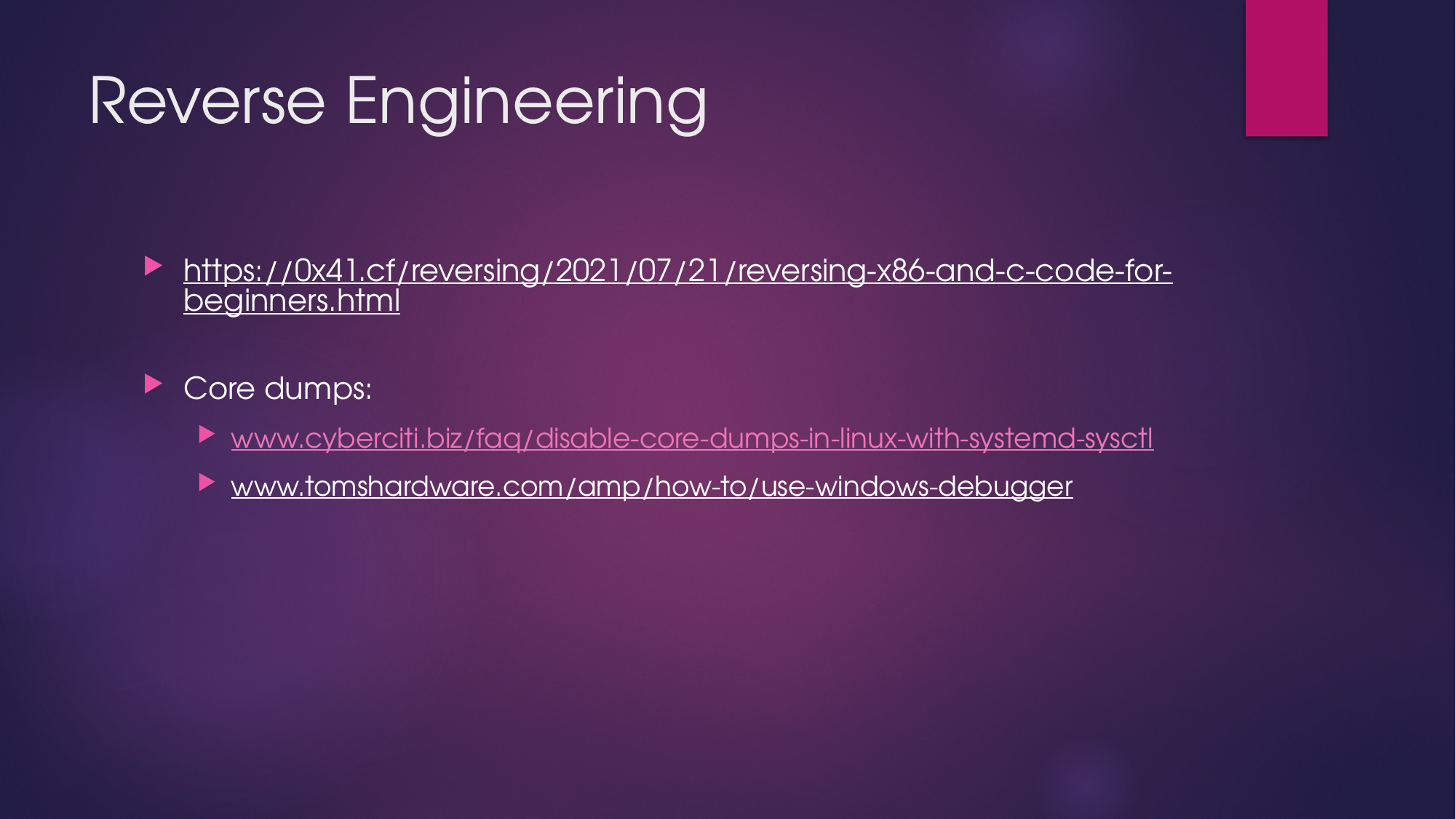

# Reverse Engineering
https://0x41.cf/reversing/2021/07/21/reversing-x86-and-c-code-for-beginners.html
Core dumps:
www.cyberciti.biz/faq/disable-core-dumps-in-linux-with-systemd-sysctl
www.tomshardware.com/amp/how-to/use-windows-debugger